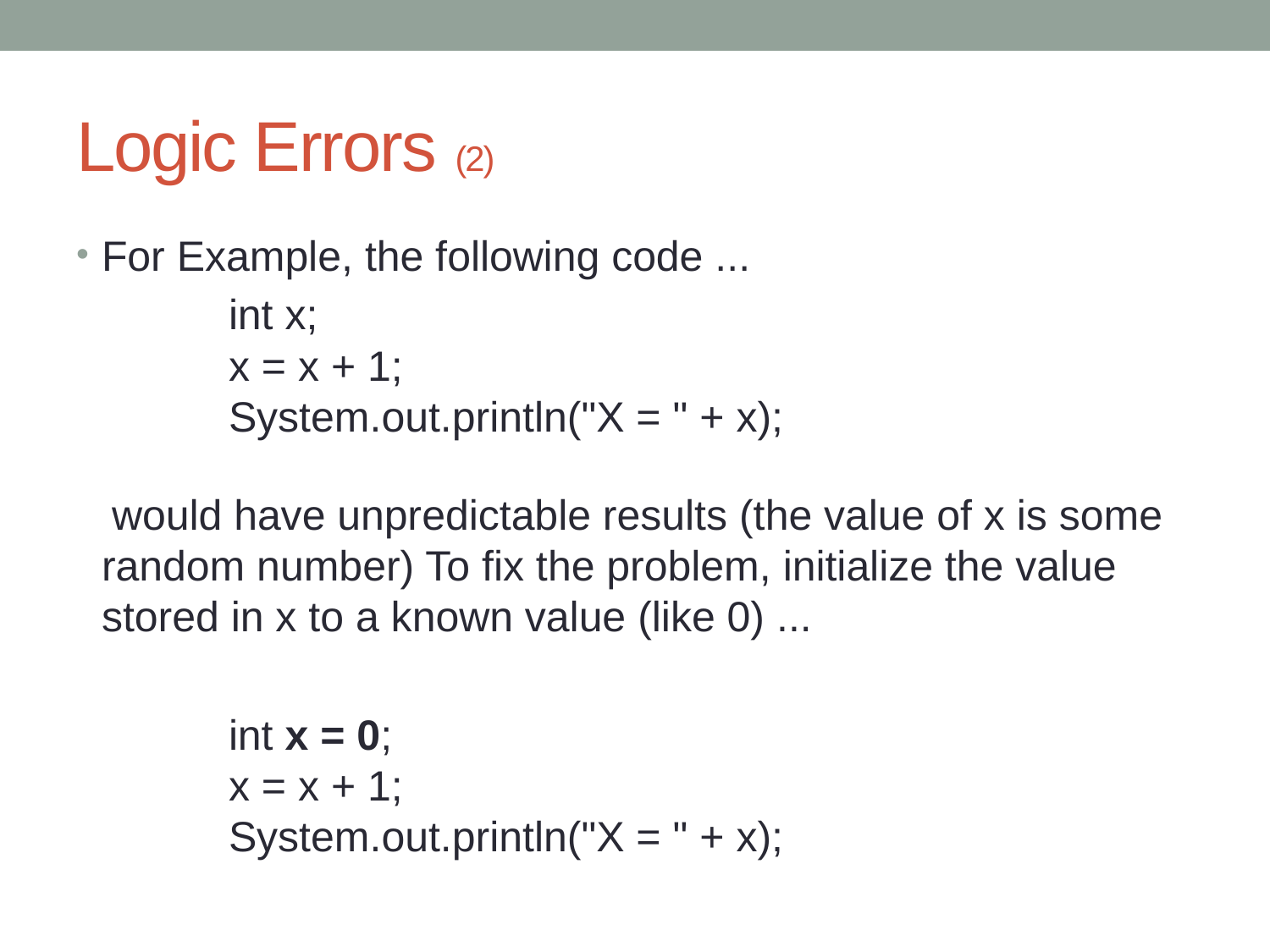

# Logic Errors (2)
For Example, the following code ...
   	int x;
	x = x + 1;
	System.out.println("X = " + x);

   would have unpredictable results (the value of x is some random number) To fix the problem, initialize the value stored in x to a known value (like 0) ...

   	int x = 0;
	x = x + 1;
	System.out.println("X = " + x);